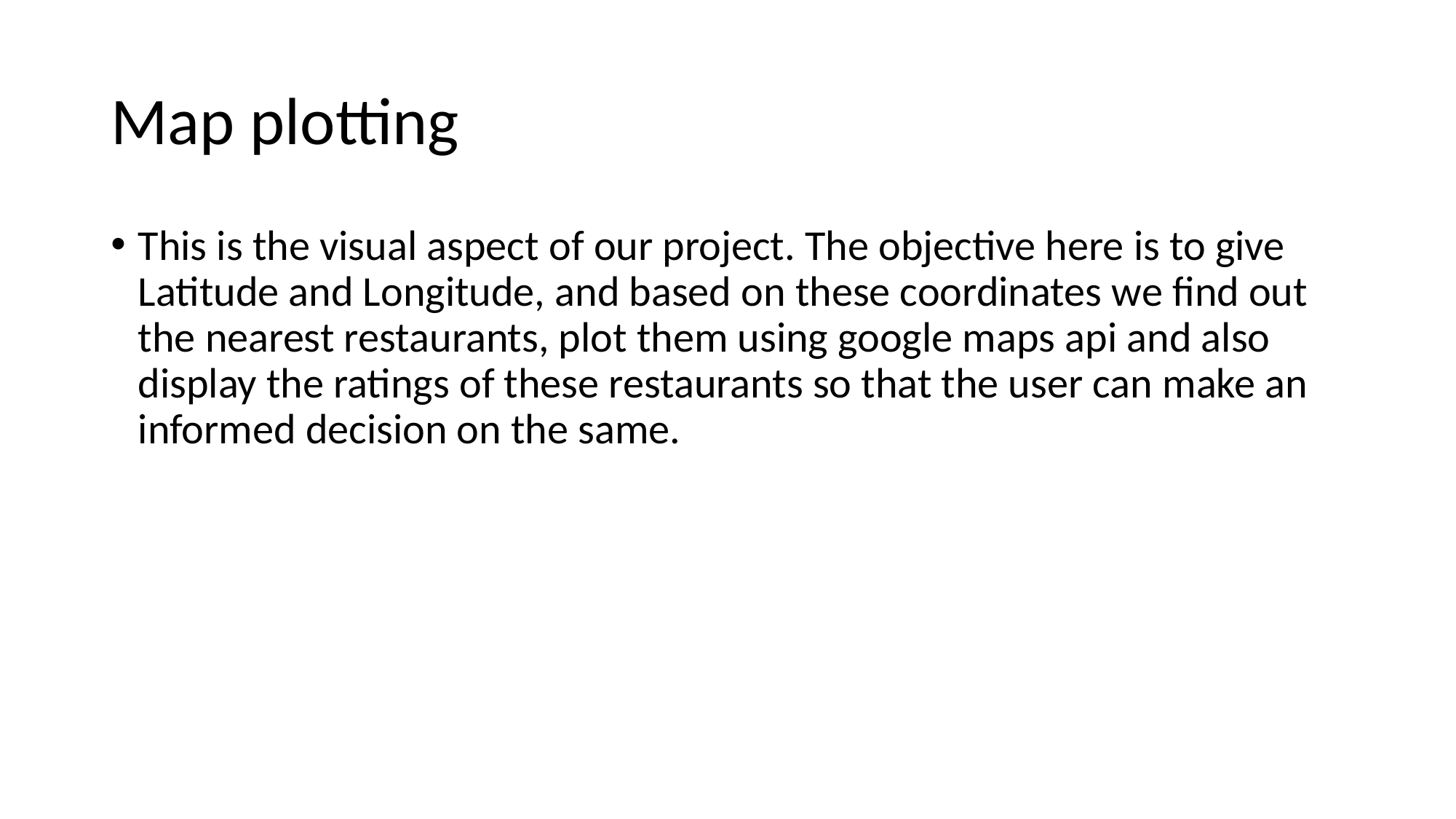

# Map plotting
This is the visual aspect of our project. The objective here is to give Latitude and Longitude, and based on these coordinates we find out the nearest restaurants, plot them using google maps api and also display the ratings of these restaurants so that the user can make an informed decision on the same.